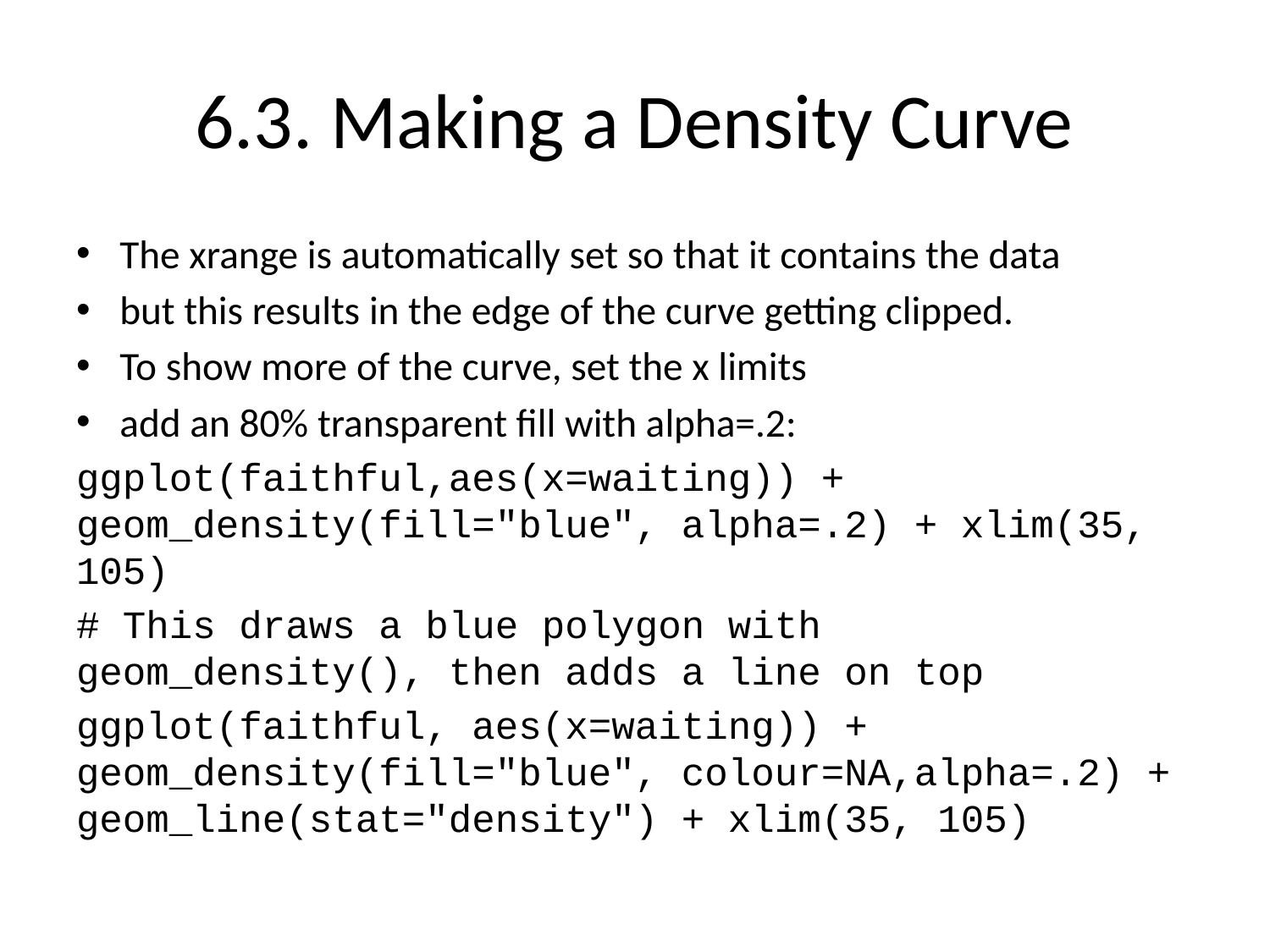

# 6.3. Making a Density Curve
The xrange is automatically set so that it contains the data
but this results in the edge of the curve getting clipped.
To show more of the curve, set the x limits
add an 80% transparent fill with alpha=.2:
ggplot(faithful,aes(x=waiting)) + geom_density(fill="blue", alpha=.2) + xlim(35, 105)
# This draws a blue polygon with geom_density(), then adds a line on top
ggplot(faithful, aes(x=waiting)) + geom_density(fill="blue", colour=NA,alpha=.2) + geom_line(stat="density") + xlim(35, 105)